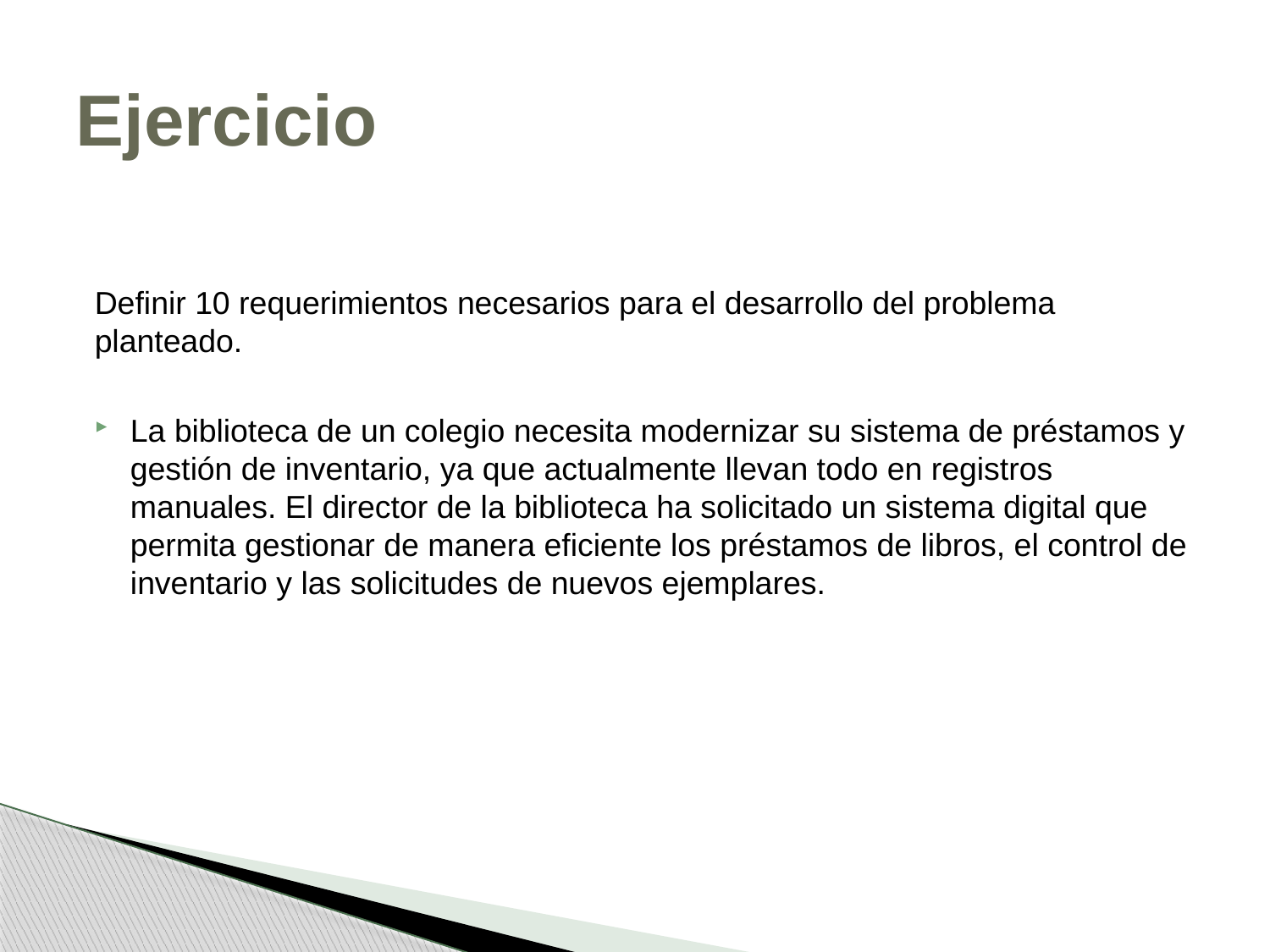

# Ejercicio
Definir 10 requerimientos necesarios para el desarrollo del problema planteado.

La biblioteca de un colegio necesita modernizar su sistema de préstamos y gestión de inventario, ya que actualmente llevan todo en registros manuales. El director de la biblioteca ha solicitado un sistema digital que permita gestionar de manera eficiente los préstamos de libros, el control de inventario y las solicitudes de nuevos ejemplares.